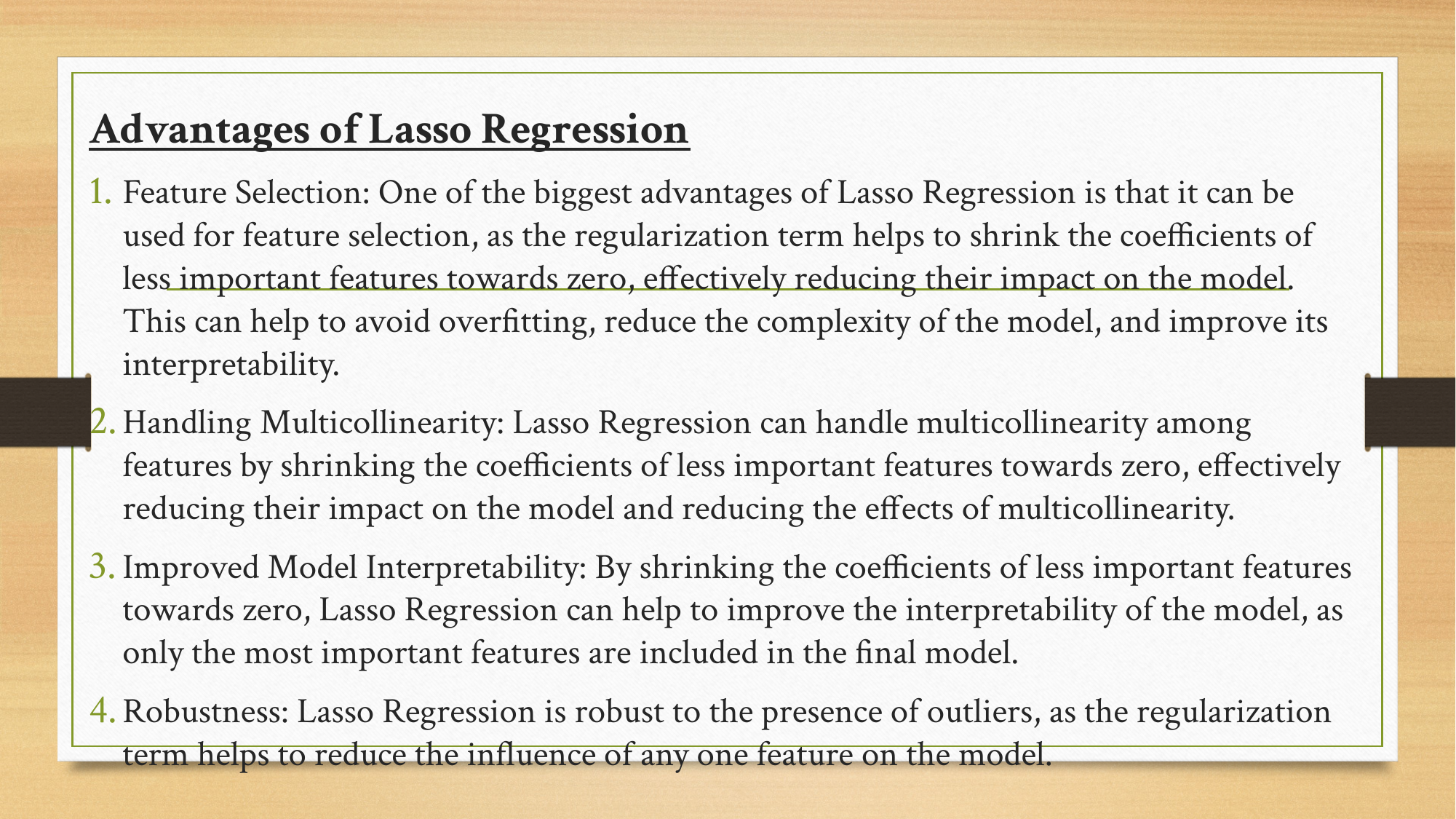

Advantages of Lasso Regression
Feature Selection: One of the biggest advantages of Lasso Regression is that it can be used for feature selection, as the regularization term helps to shrink the coefficients of less important features towards zero, effectively reducing their impact on the model. This can help to avoid overfitting, reduce the complexity of the model, and improve its interpretability.
Handling Multicollinearity: Lasso Regression can handle multicollinearity among features by shrinking the coefficients of less important features towards zero, effectively reducing their impact on the model and reducing the effects of multicollinearity.
Improved Model Interpretability: By shrinking the coefficients of less important features towards zero, Lasso Regression can help to improve the interpretability of the model, as only the most important features are included in the final model.
Robustness: Lasso Regression is robust to the presence of outliers, as the regularization term helps to reduce the influence of any one feature on the model.